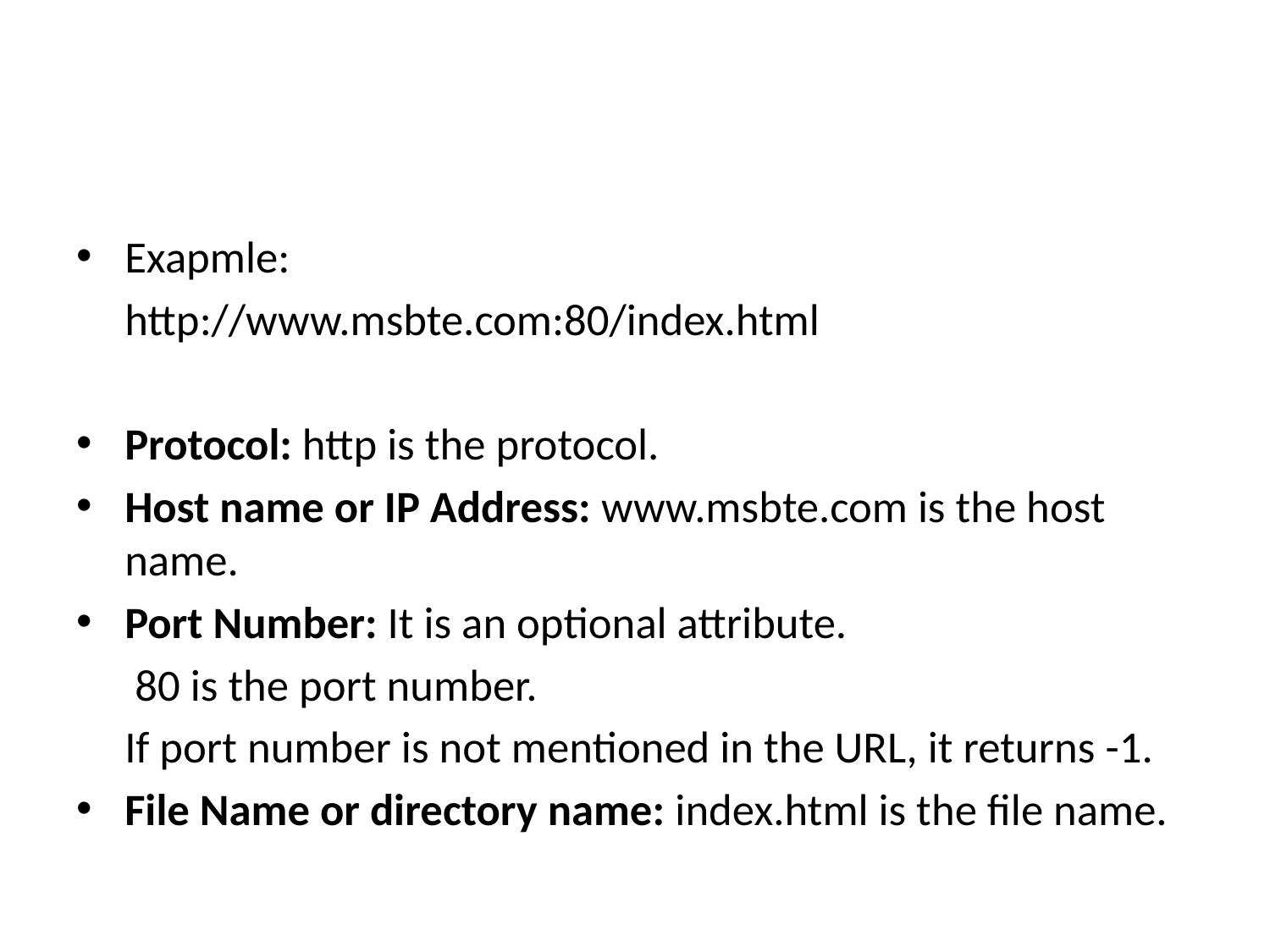

Exapmle:
			http://www.msbte.com:80/index.html

Protocol: http is the protocol.
Host name or IP Address: www.msbte.com is the host name.
Port Number: It is an optional attribute.
	 80 is the port number.
	If port number is not mentioned in the URL, it returns -1.
File Name or directory name: index.html is the file name.